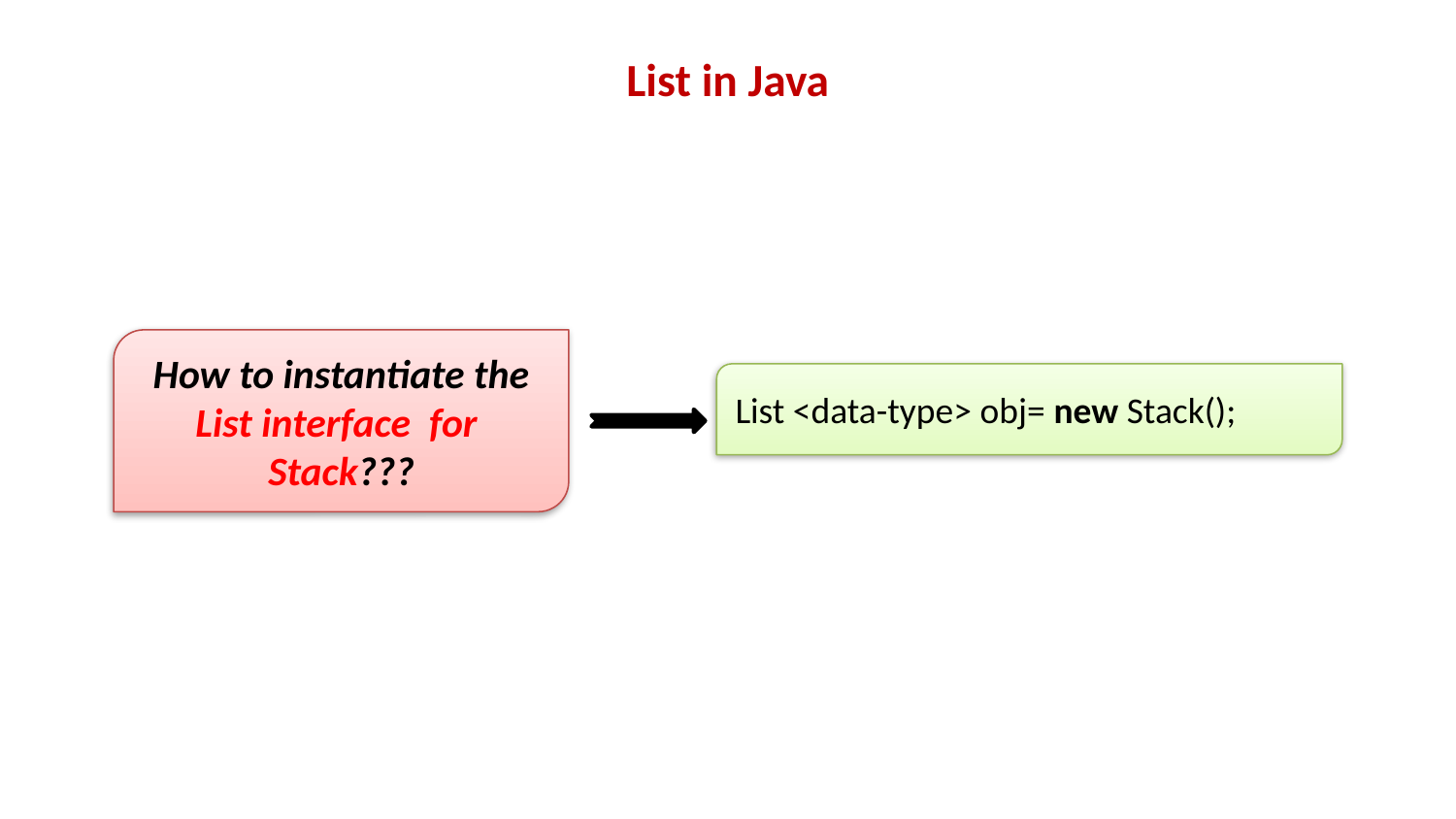

# List in Java

How to instantiate the List interface  for
Stack???
List <data-type> obj= new Stack();